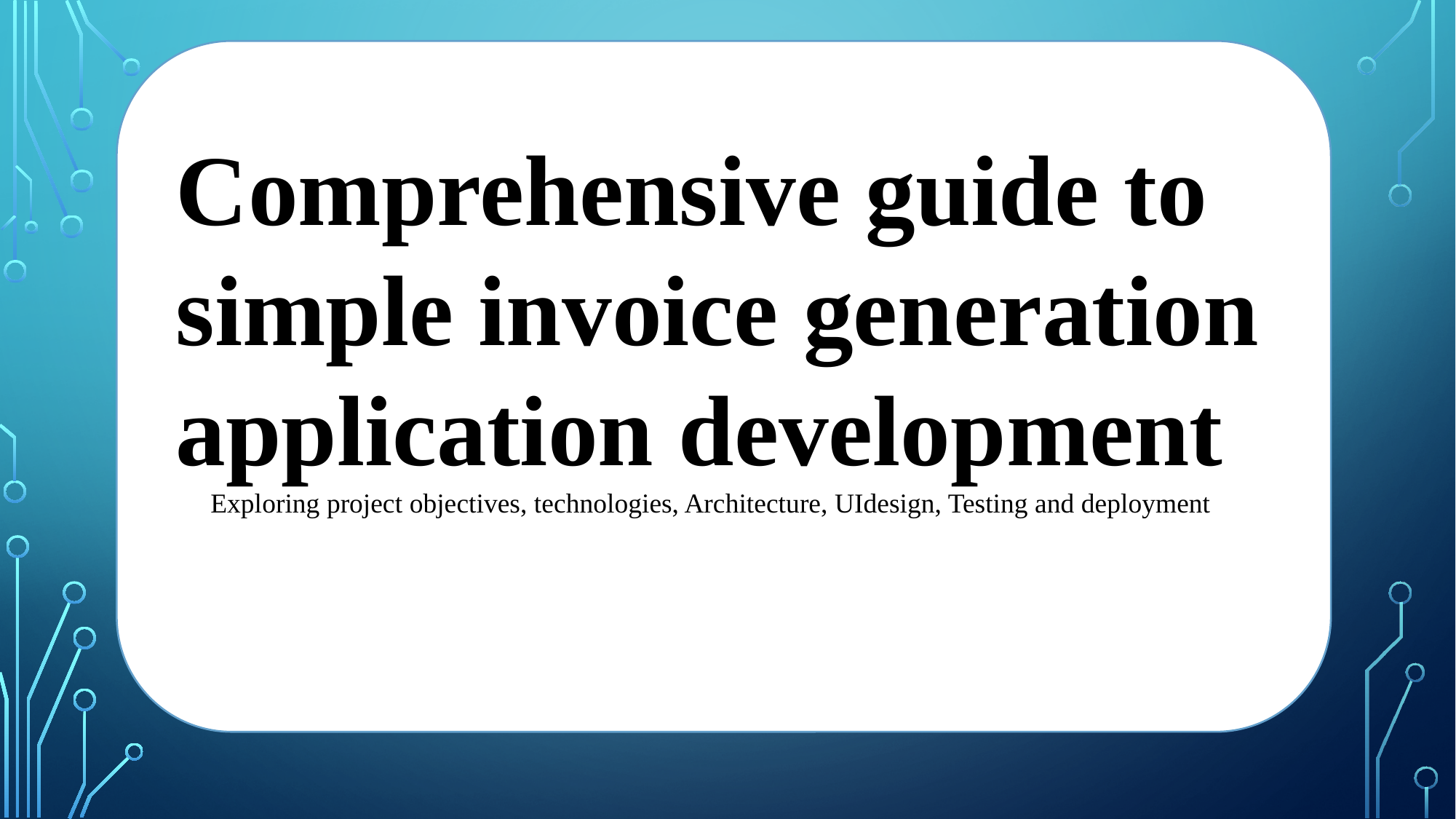

Comprehensive guide to simple invoice generation application development
     Exploring project objectives, technologies, Architecture, UIdesign, Testing and deployment